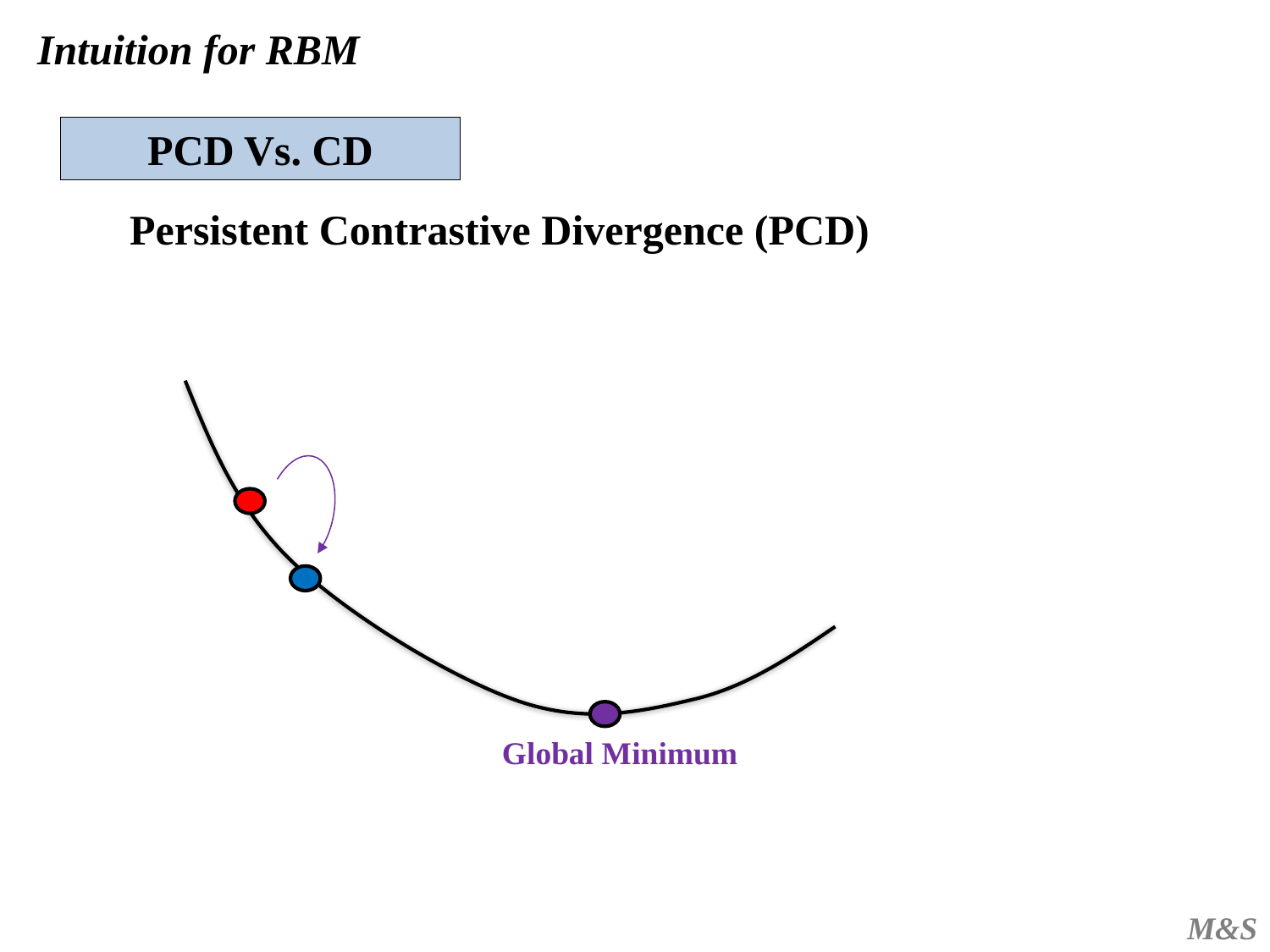

Intuition for RBM
PCD Vs. CD
Persistent Contrastive Divergence (PCD)

Global Minimum